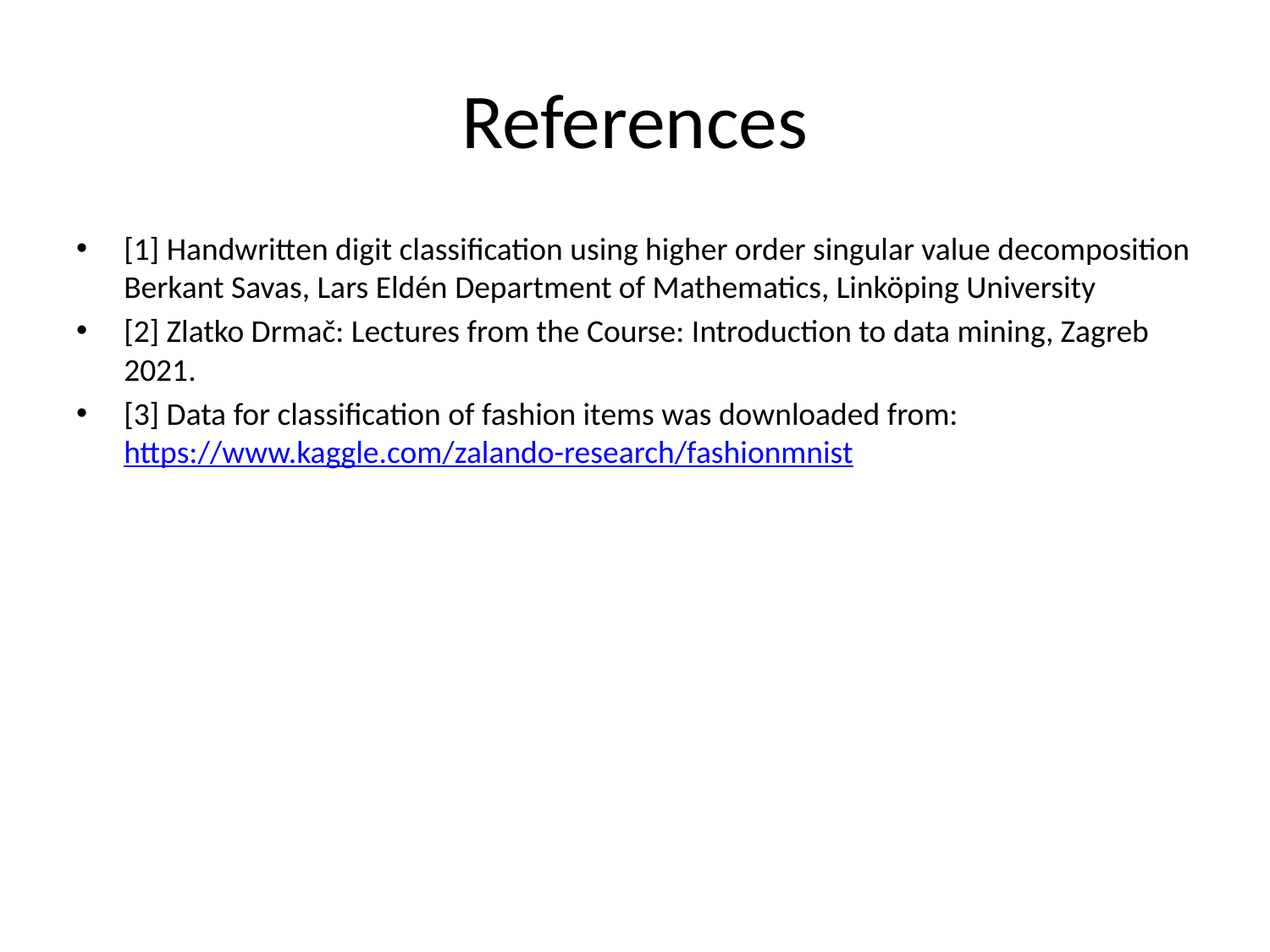

# References
[1] Handwritten digit classification using higher order singular value decomposition Berkant Savas, Lars Eldén Department of Mathematics, Linköping University
[2] Zlatko Drmač: Lectures from the Course: Introduction to data mining, Zagreb 2021.
[3] Data for classification of fashion items was downloaded from: https://www.kaggle.com/zalando-research/fashionmnist